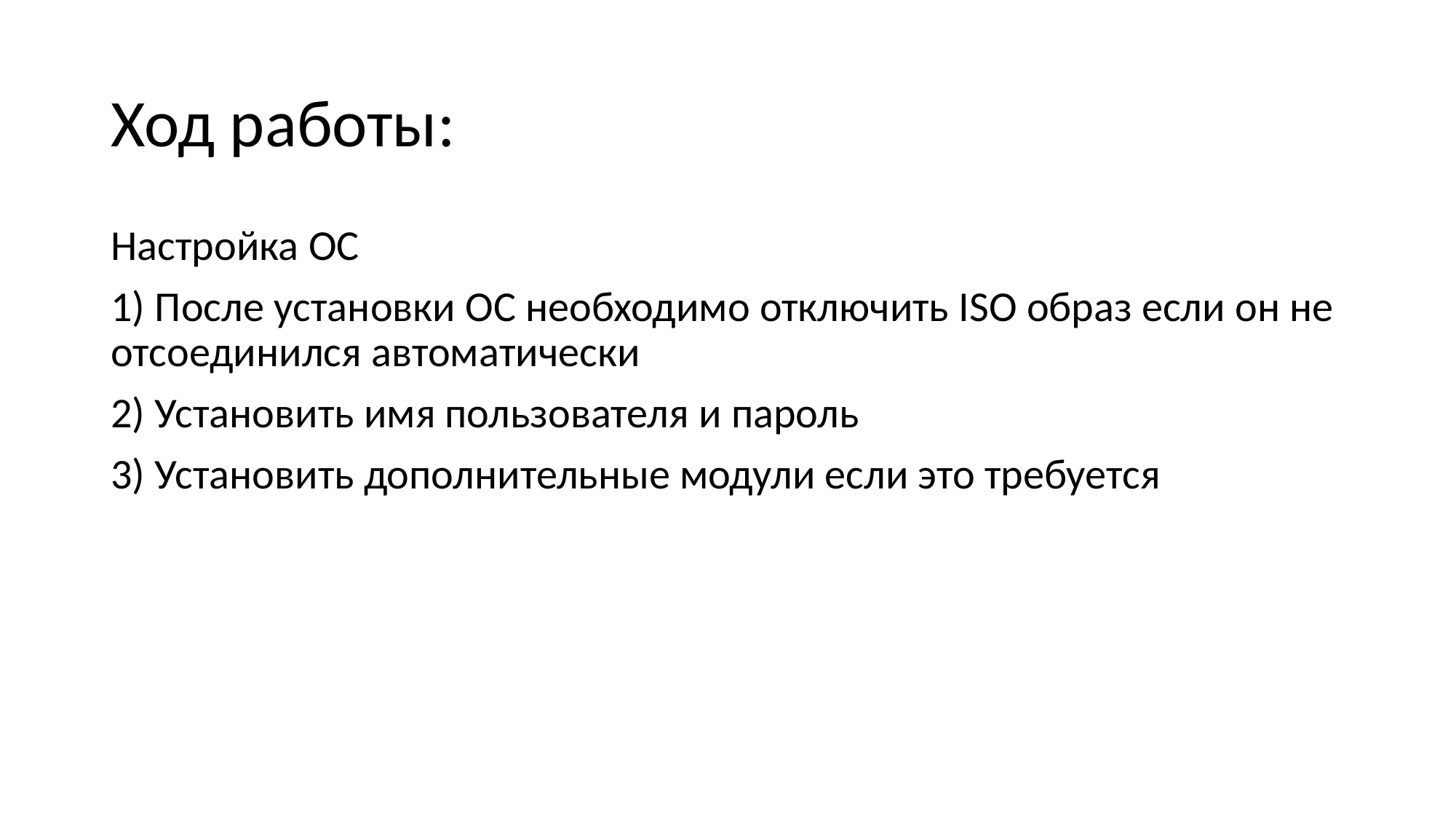

Ход работы:
Настройка ОС
1) После установки ОС необходимо отключить ISO образ если он не отсоединился автоматически
2) Установить имя пользователя и пароль
3) Установить дополнительные модули если это требуется